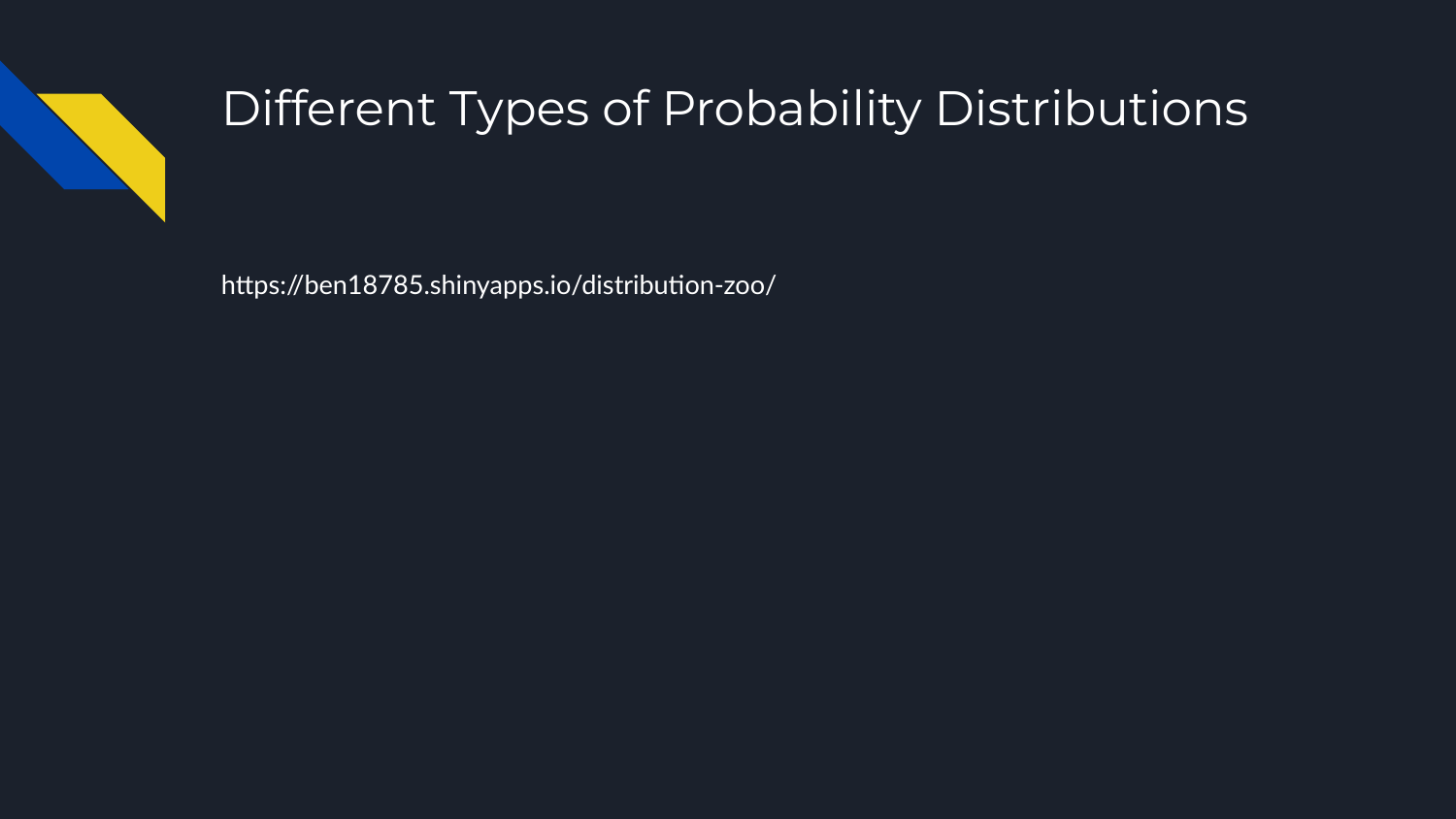

# Different Types of Probability Distributions
https://ben18785.shinyapps.io/distribution-zoo/